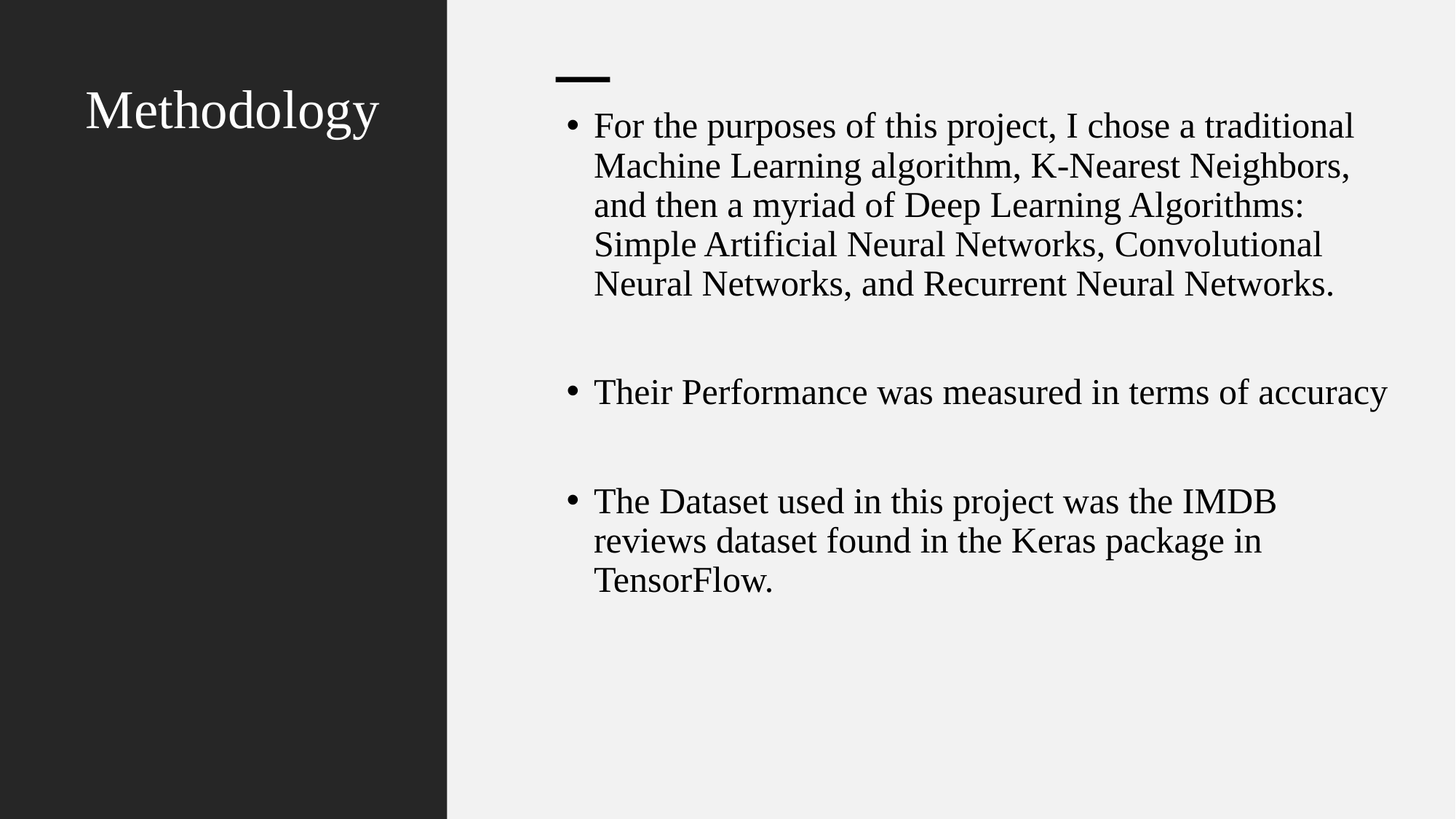

# Methodology

For the purposes of this project, I chose a traditional Machine Learning algorithm, K-Nearest Neighbors, and then a myriad of Deep Learning Algorithms: Simple Artificial Neural Networks, Convolutional Neural Networks, and Recurrent Neural Networks.

Their Performance was measured in terms of accuracy

The Dataset used in this project was the IMDB reviews dataset found in the Keras package in TensorFlow.